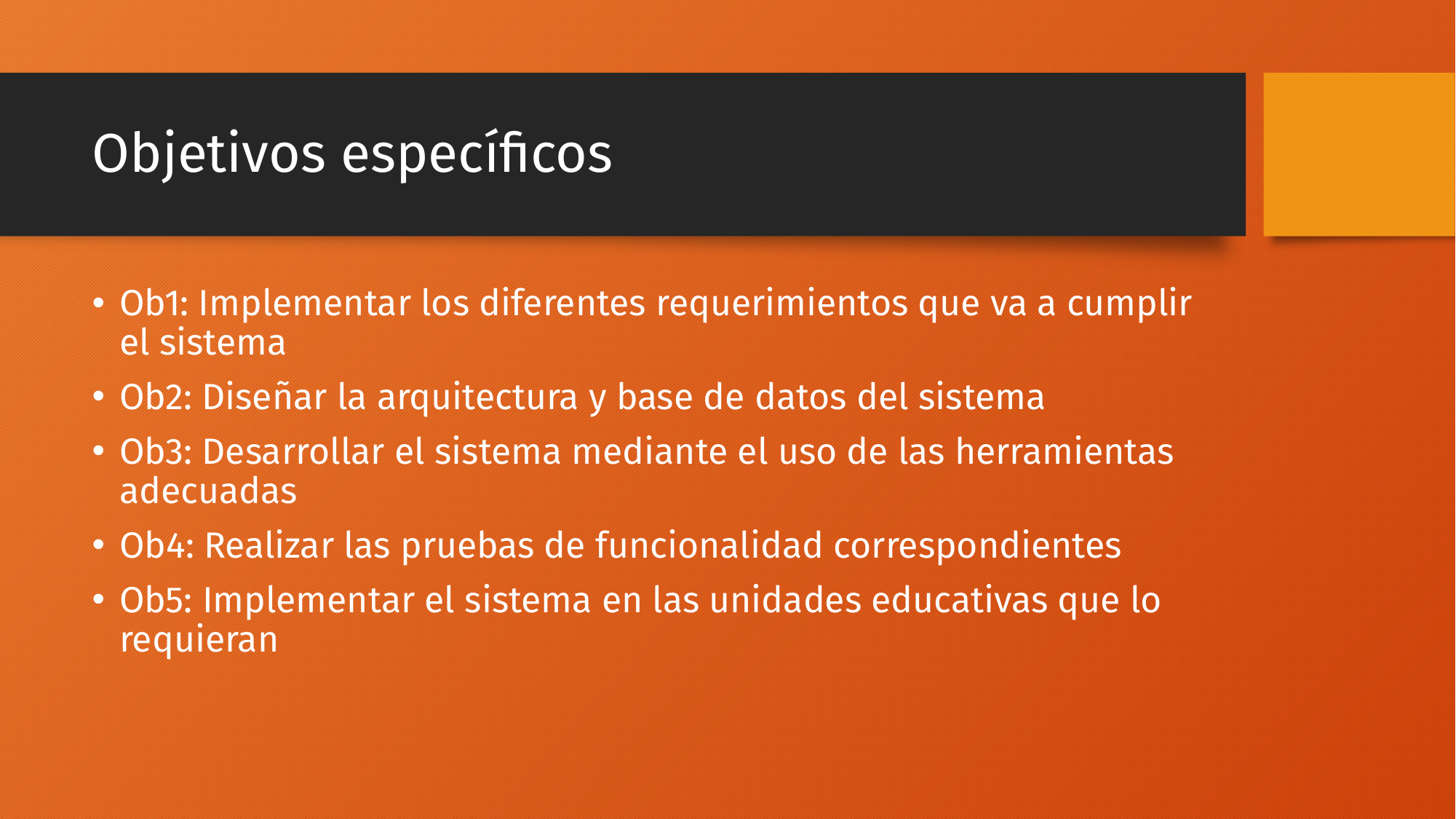

# Objetivos específicos
Ob1: Implementar los diferentes requerimientos que va a cumplir el sistema
Ob2: Diseñar la arquitectura y base de datos del sistema
Ob3: Desarrollar el sistema mediante el uso de las herramientas adecuadas
Ob4: Realizar las pruebas de funcionalidad correspondientes
Ob5: Implementar el sistema en las unidades educativas que lo requieran